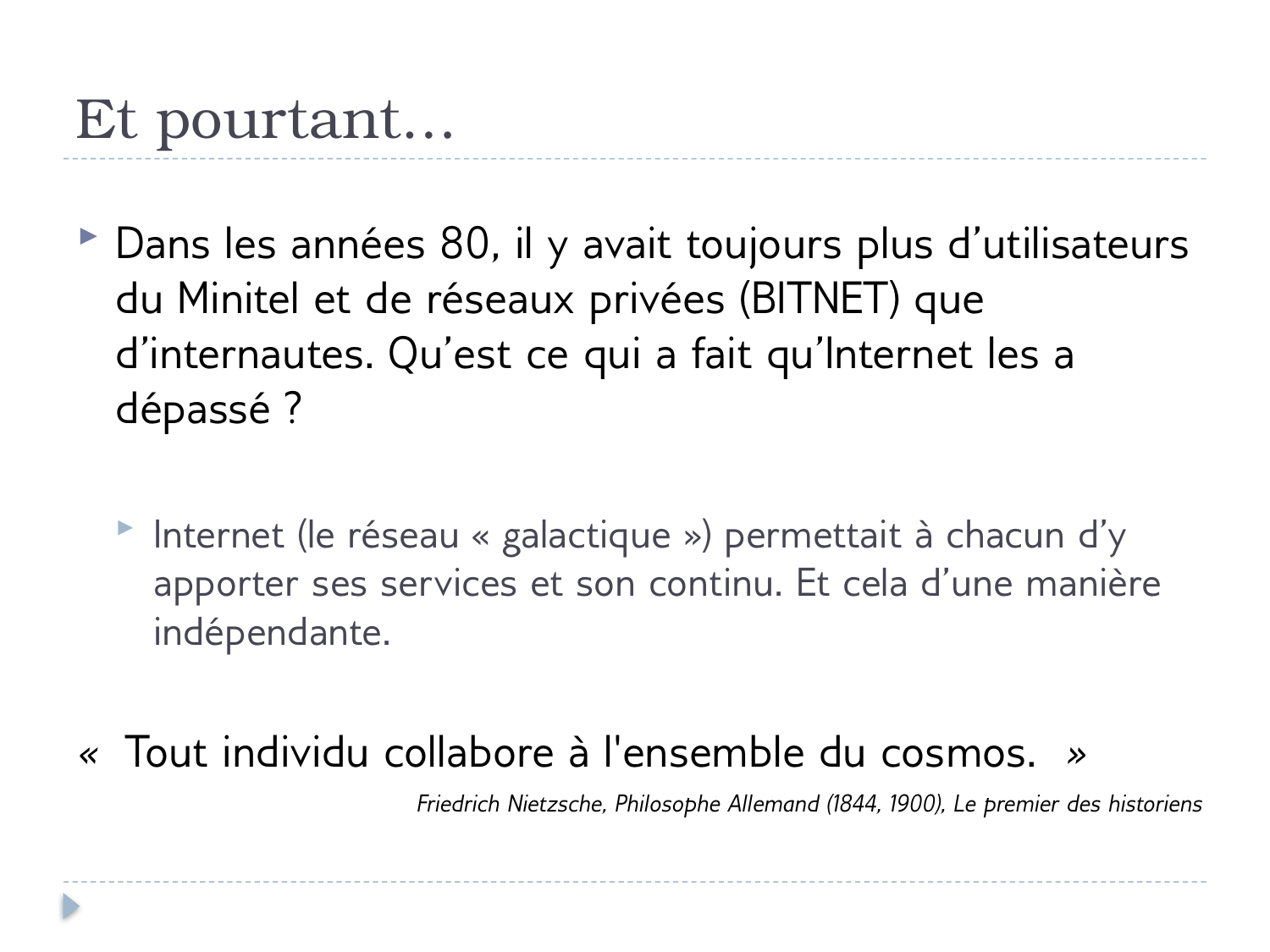

# Et pourtant…
Dans les années 80, il y avait toujours plus d’utilisateurs du Minitel et de réseaux privées (BITNET) que d’internautes. Qu’est ce qui a fait qu’Internet les a dépassé ?

Internet (le réseau « galactique ») permettait à chacun d’y apporter ses services et son continu. Et cela d’une manière indépendante.

«  Tout individu collabore à l'ensemble du cosmos.  »
	Friedrich Nietzsche, Philosophe Allemand (1844, 1900), Le premier des historiens